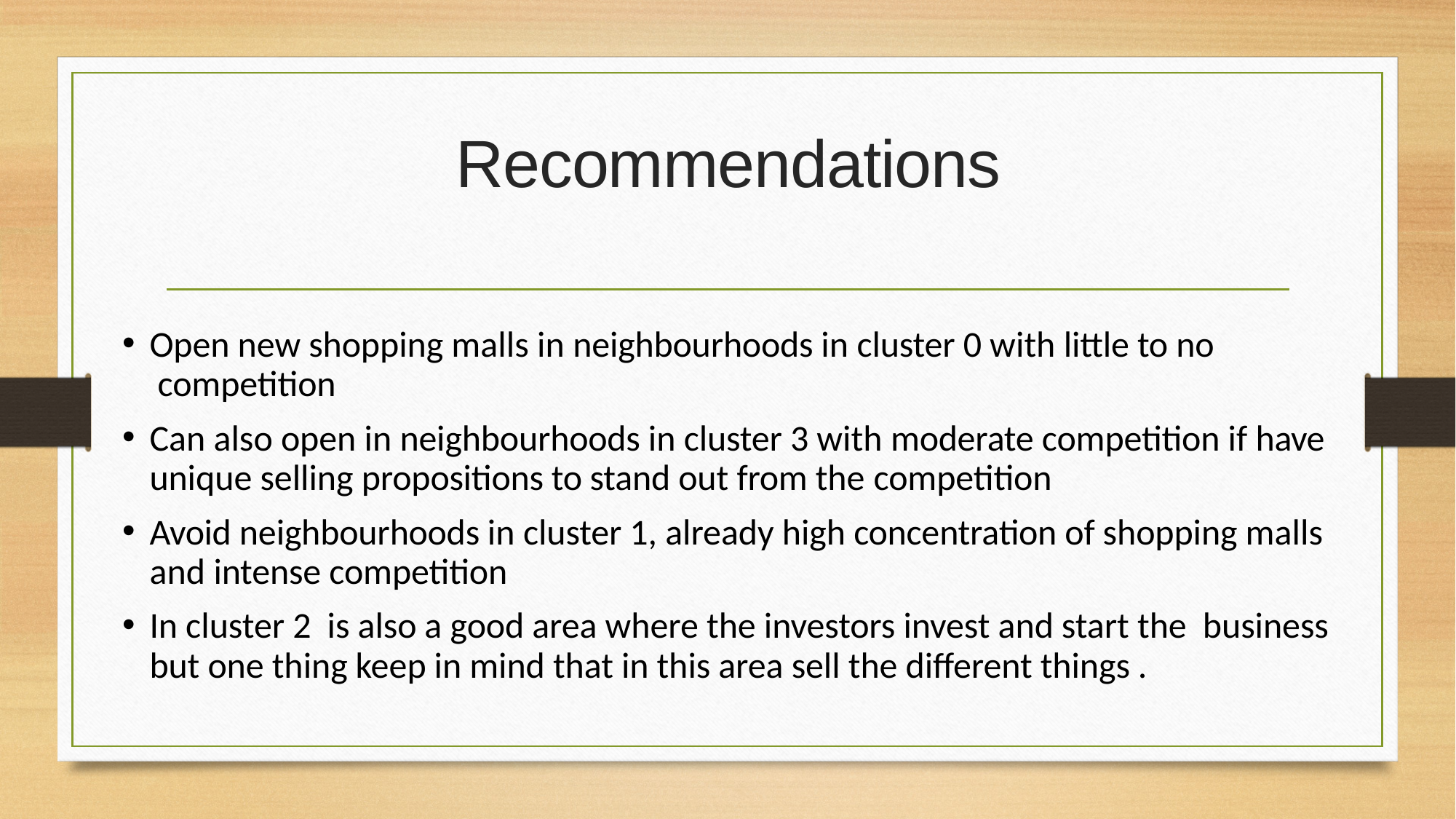

# Recommendations
Open new shopping malls in neighbourhoods in cluster 0 with little to no  competition
Can also open in neighbourhoods in cluster 3 with moderate competition if have  unique selling propositions to stand out from the competition
Avoid neighbourhoods in cluster 1, already high concentration of shopping malls  and intense competition
In cluster 2  is also a good area where the investors invest and start the  business but one thing keep in mind that in this area sell the different things .